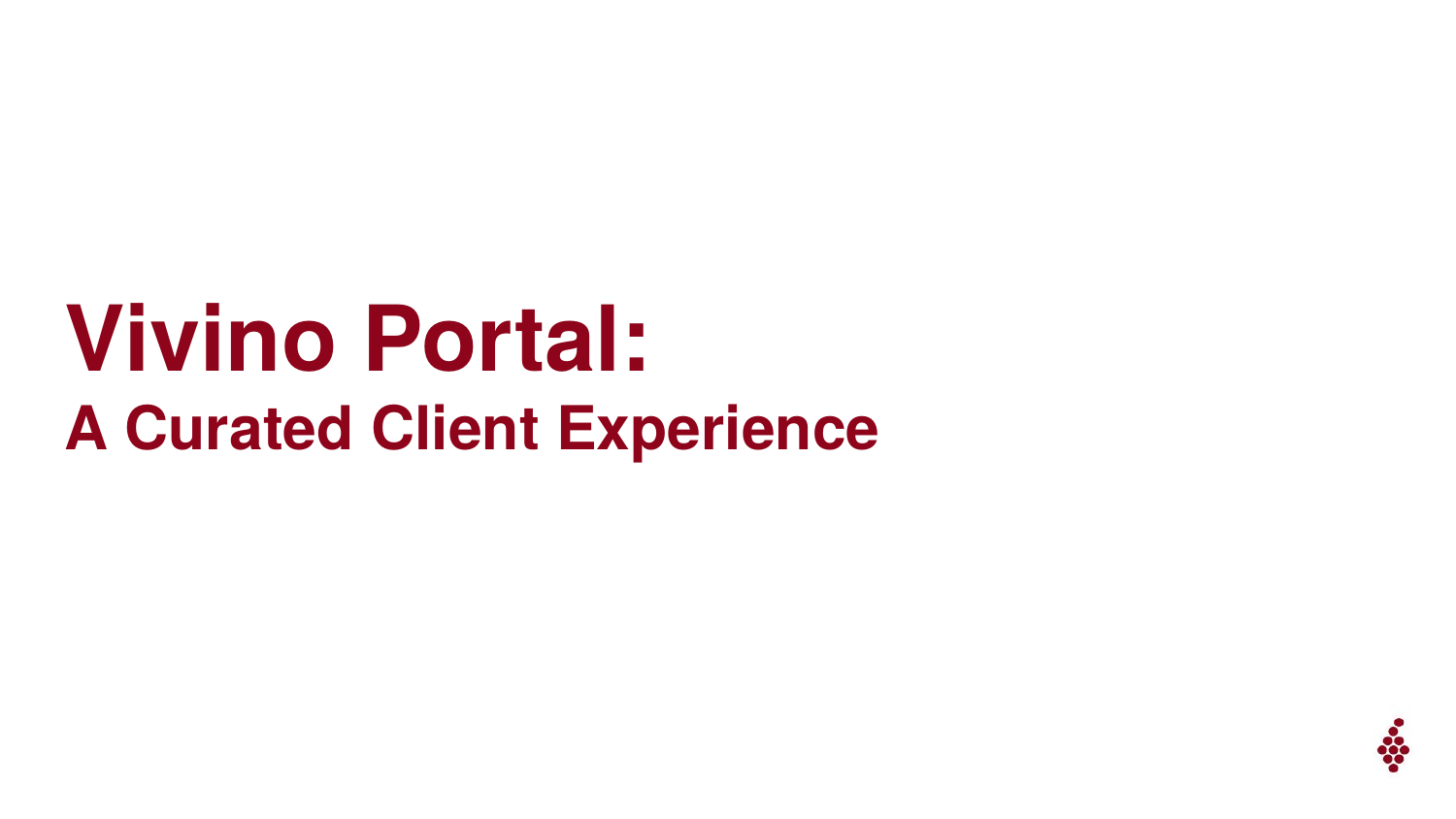

# Vivino Portal:
A Curated Client Experience